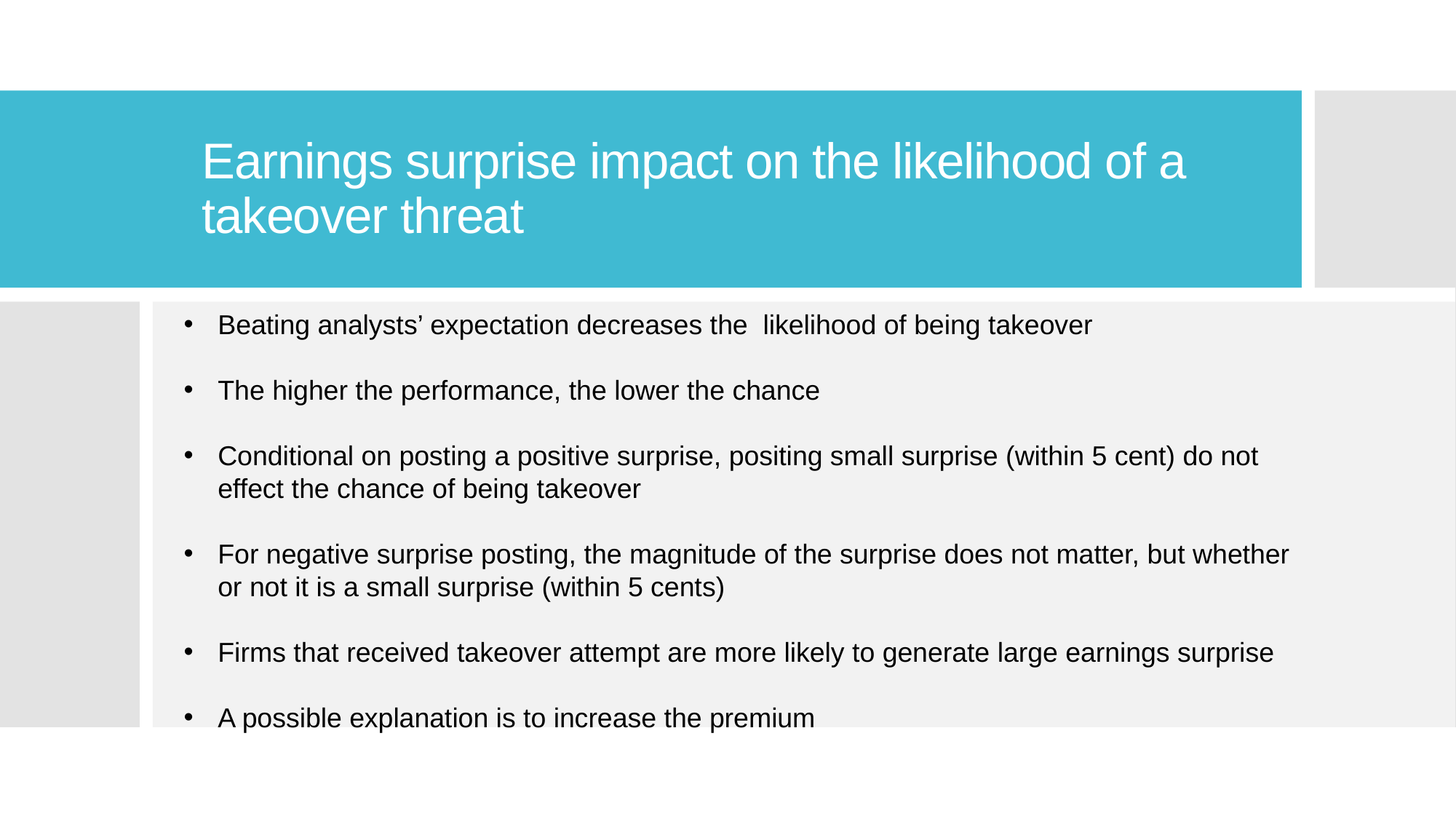

# Earnings surprise impact on the likelihood of a takeover threat

Beating analysts’ expectation decreases the  likelihood of being takeover

The higher the performance, the lower the chance

Conditional on posting a positive surprise, positing small surprise (within 5 cent) do not effect the chance of being takeover

For negative surprise posting, the magnitude of the surprise does not matter, but whether or not it is a small surprise (within 5 cents)

Firms that received takeover attempt are more likely to generate large earnings surprise

A possible explanation is to increase the premium